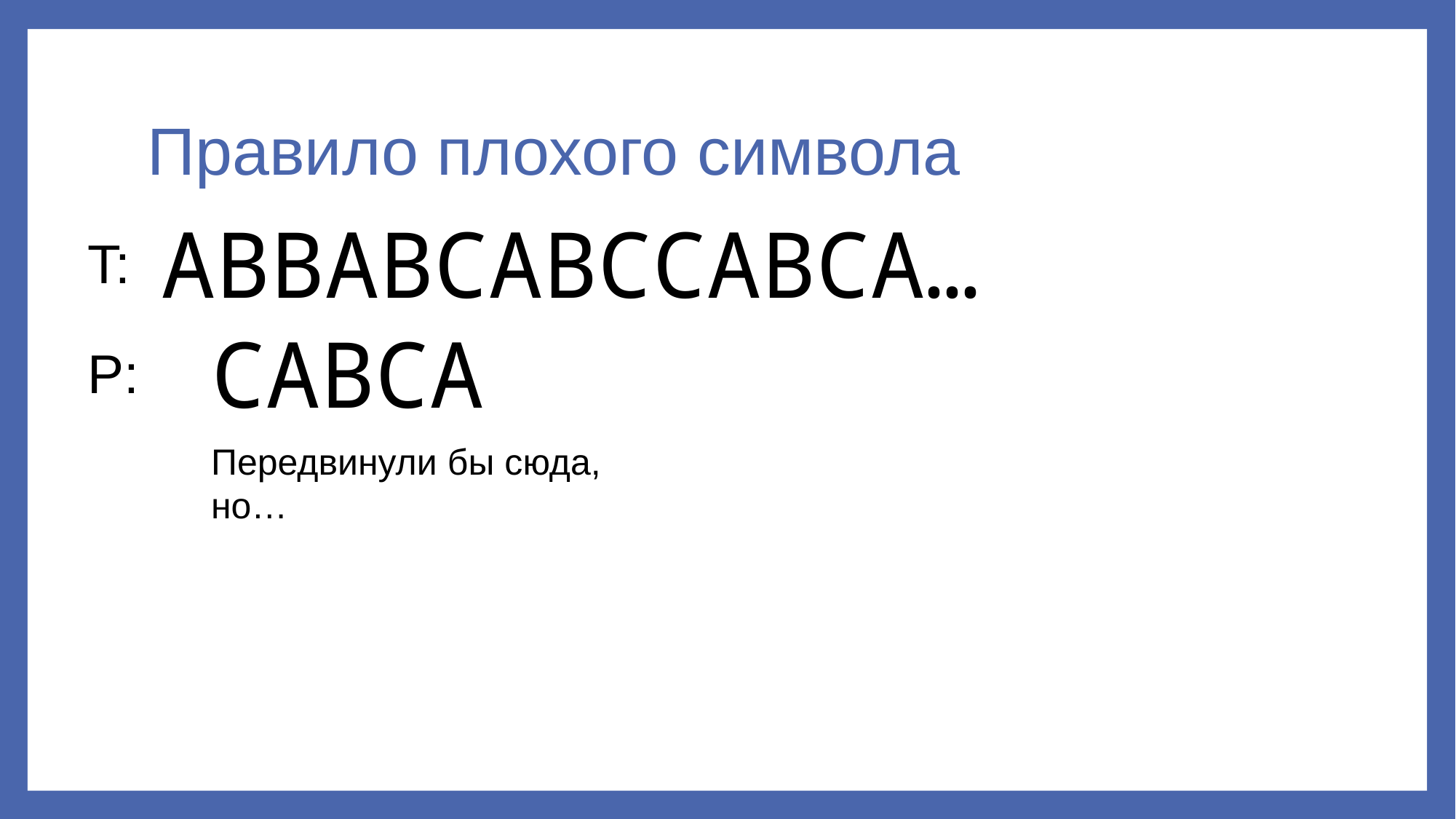

# Правило плохого символа
ABBABCABCCABCA…
T:
CABCA
P:
Передвинули бы сюда, но…